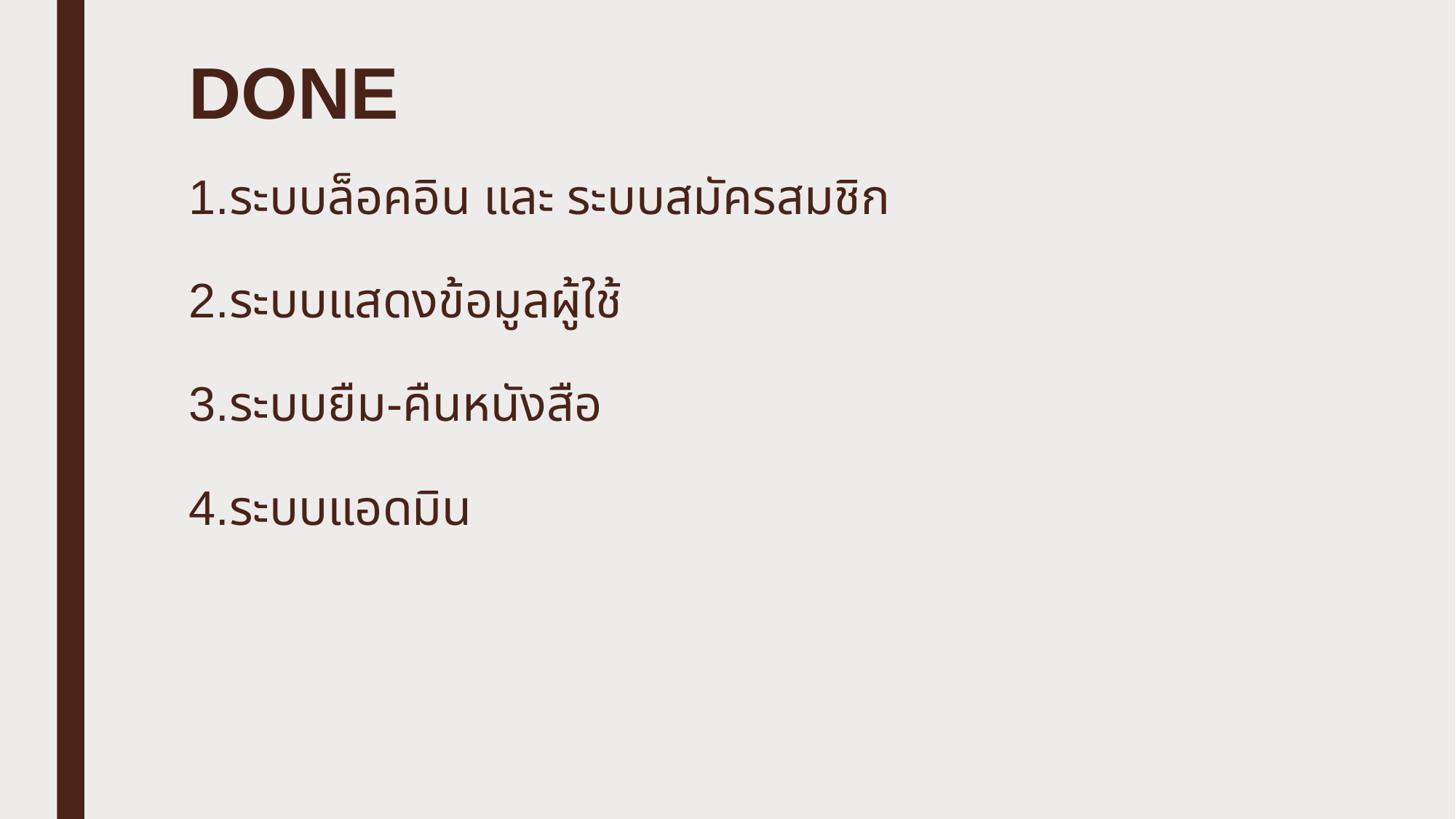

DONE
# 1.ระบบล็อคอิน และ ระบบสมัครสมชิก 2.ระบบแสดงข้อมูลผู้ใช้ 3.ระบบยืม-คืนหนังสือ 4.ระบบแอดมิน